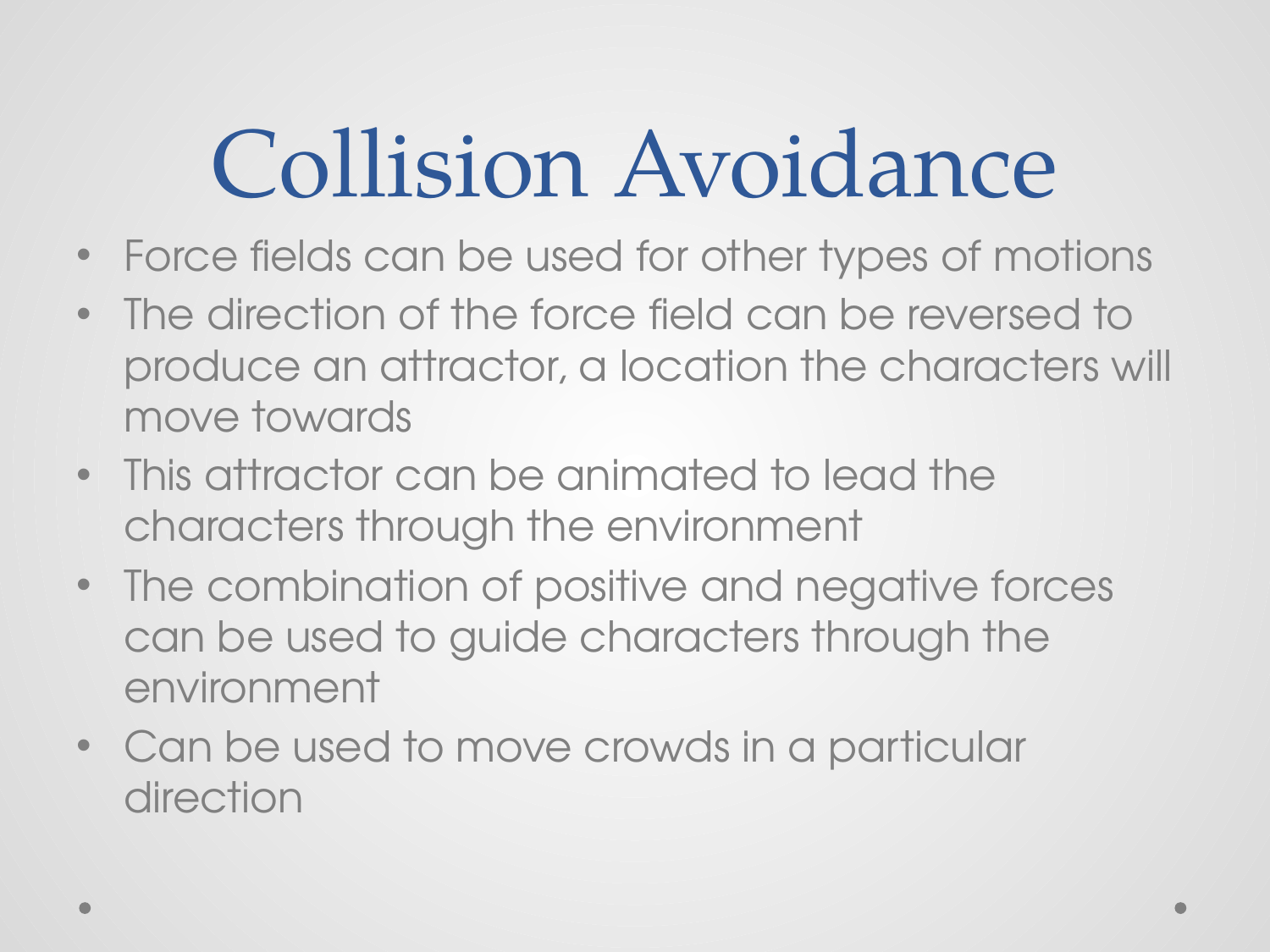

# Collision Avoidance
Force fields can be used for other types of motions
The direction of the force field can be reversed to produce an attractor, a location the characters will move towards
This attractor can be animated to lead the characters through the environment
The combination of positive and negative forces can be used to guide characters through the environment
Can be used to move crowds in a particular direction